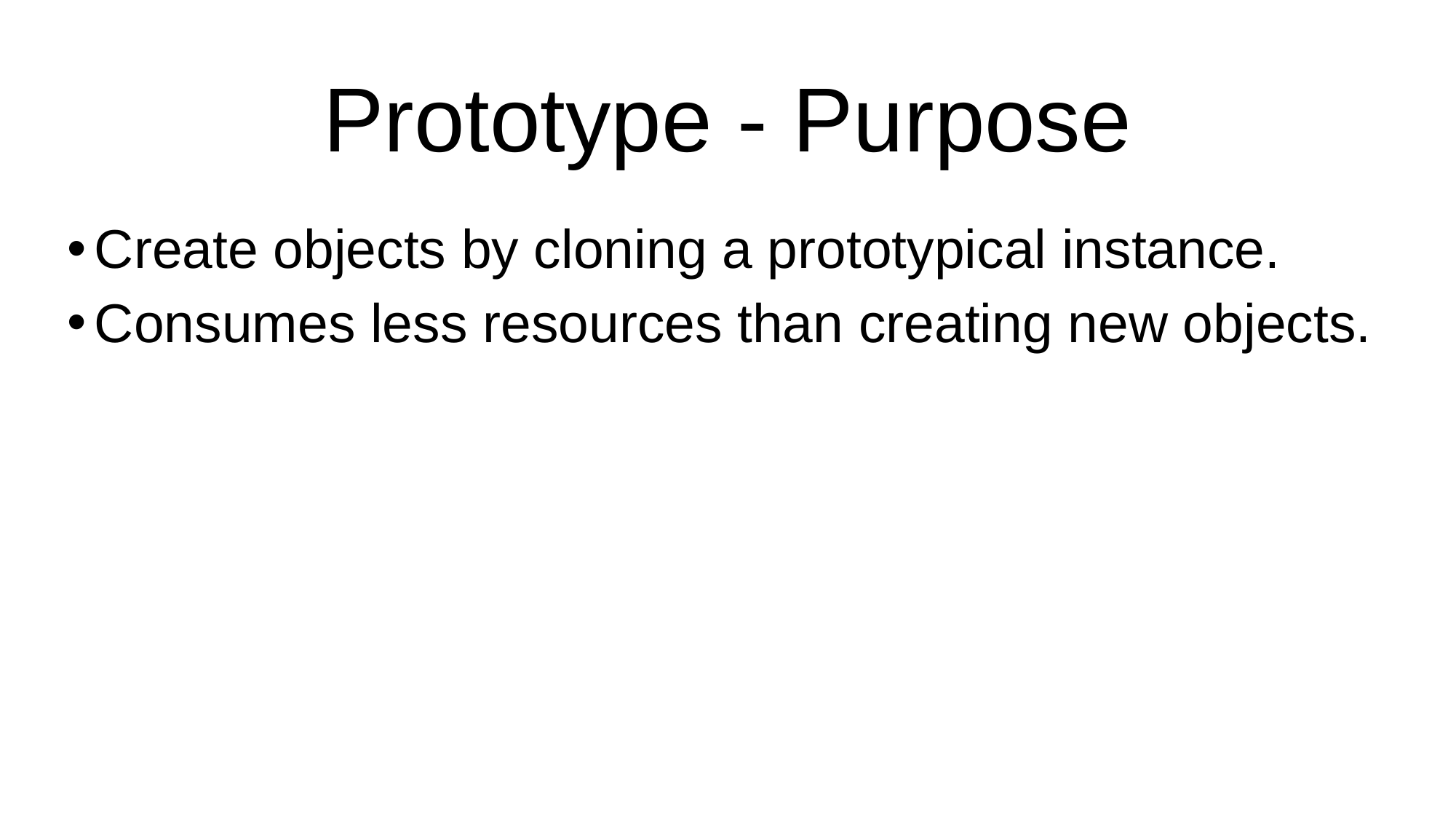

# Prototype - Purpose
Create objects by cloning a prototypical instance.
Consumes less resources than creating new objects.